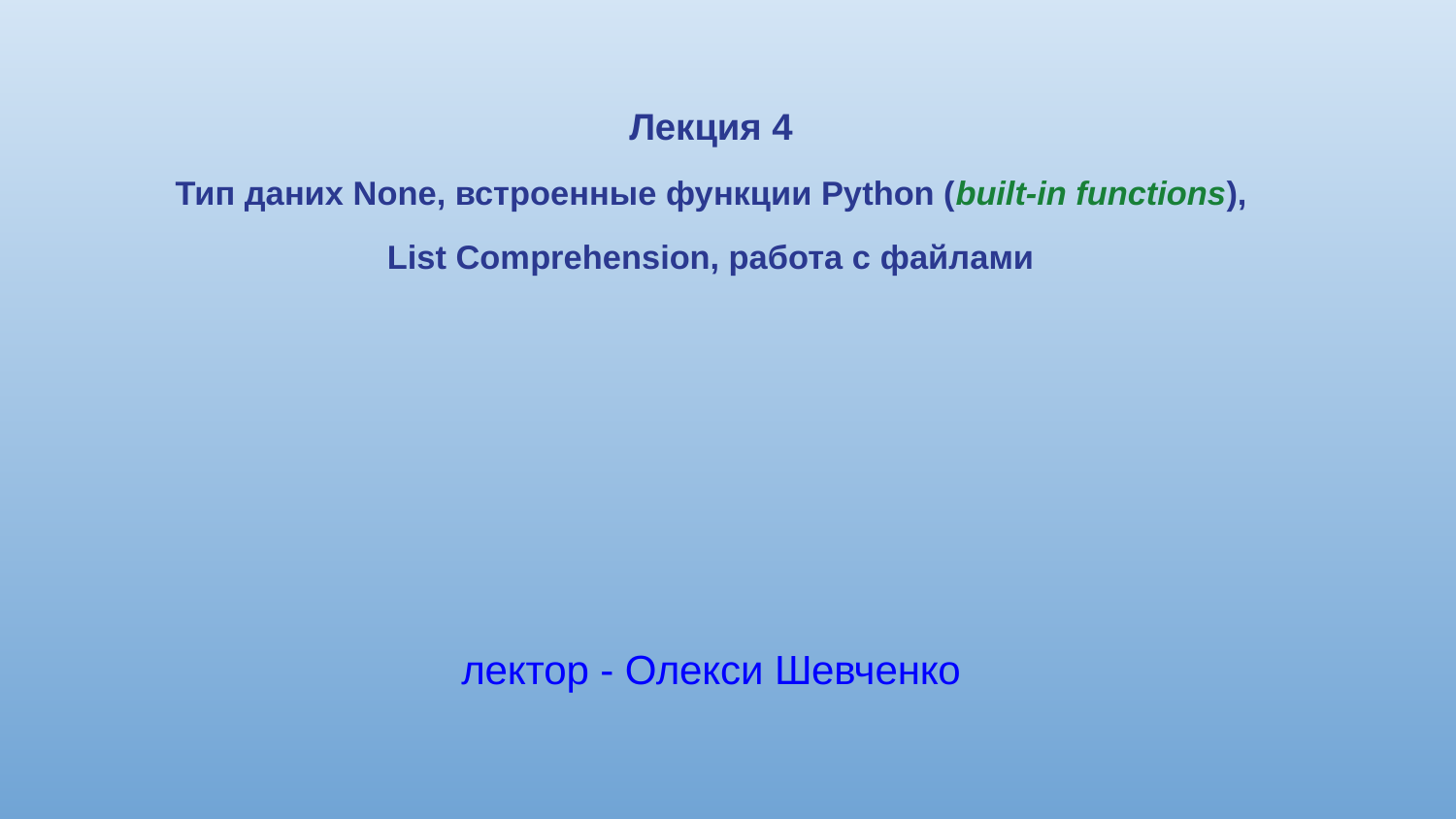

Лекция 4
Тип даних None, встроенные функции Python (built-in functions),
List Comprehension, работа с файлами

лектор - Олекси Шевченко